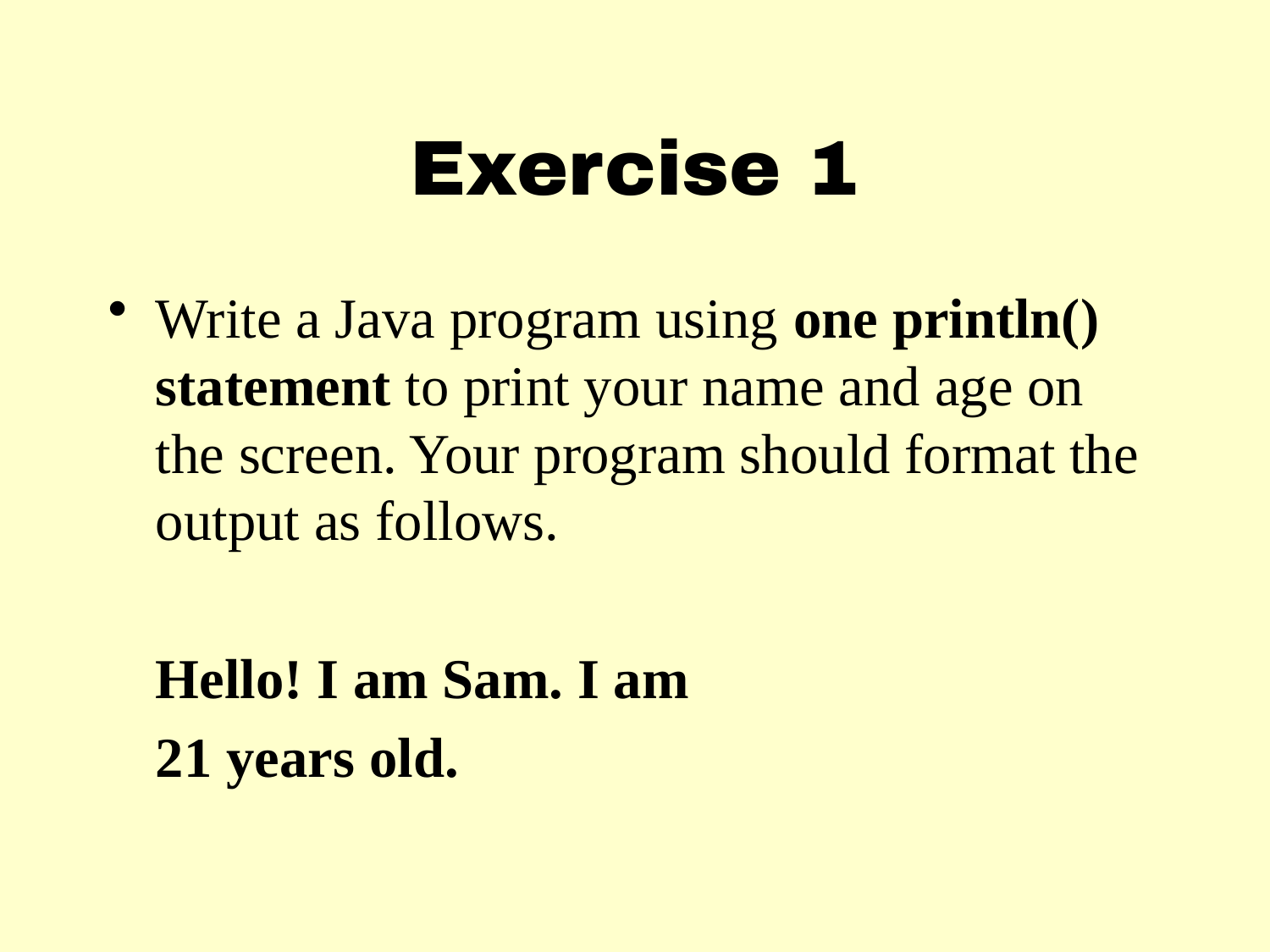

# Exercise 1
Write a Java program using one println() statement to print your name and age on the screen. Your program should format the output as follows.

	Hello! I am Sam. I am
	21 years old.